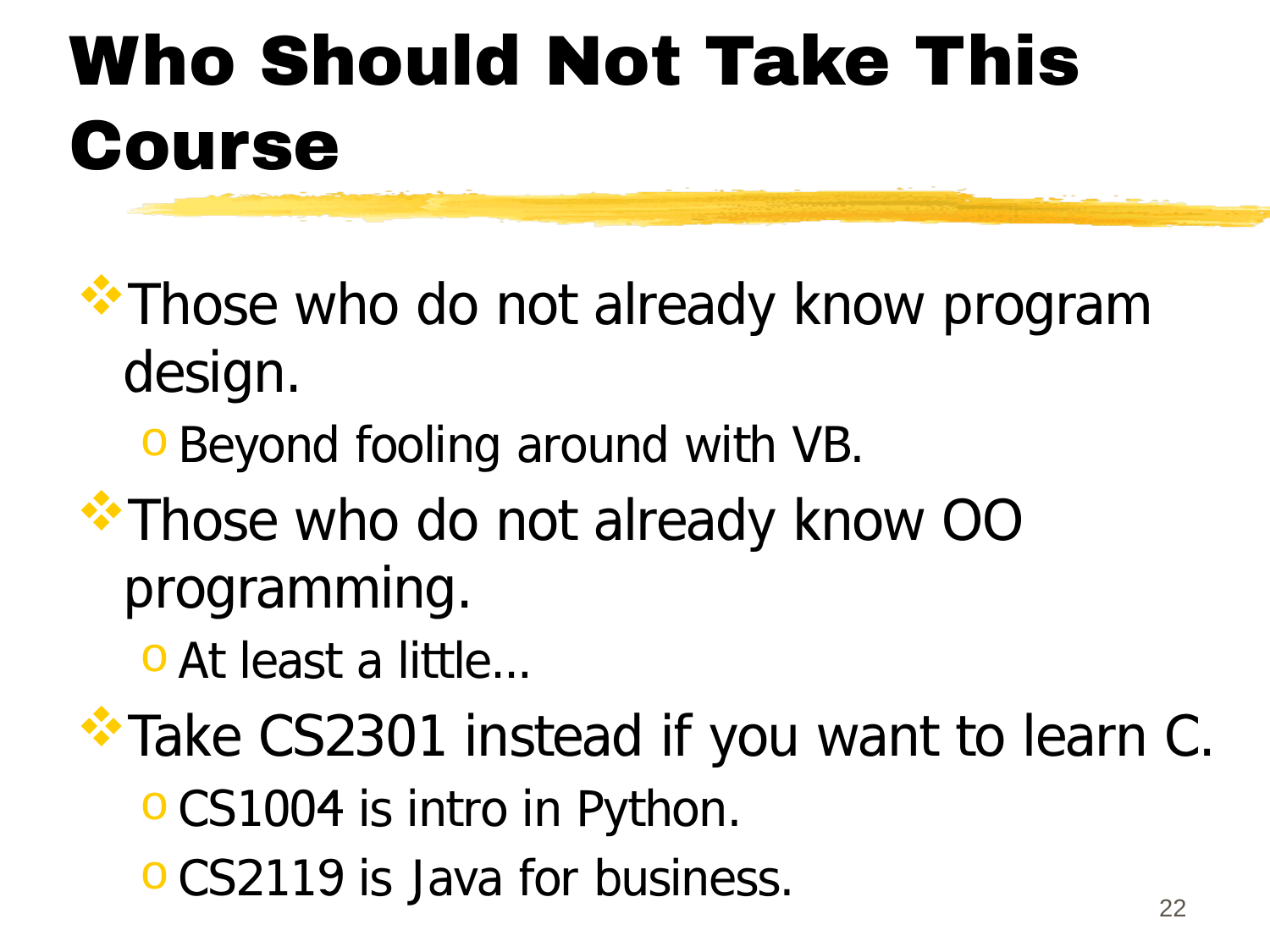

# Who Should Not Take This Course
Those who do not already know program design.
Beyond fooling around with VB.
Those who do not already know OO programming.
At least a little…
Take CS2301 instead if you want to learn C.
CS1004 is intro in Python.
CS2119 is Java for business.
22